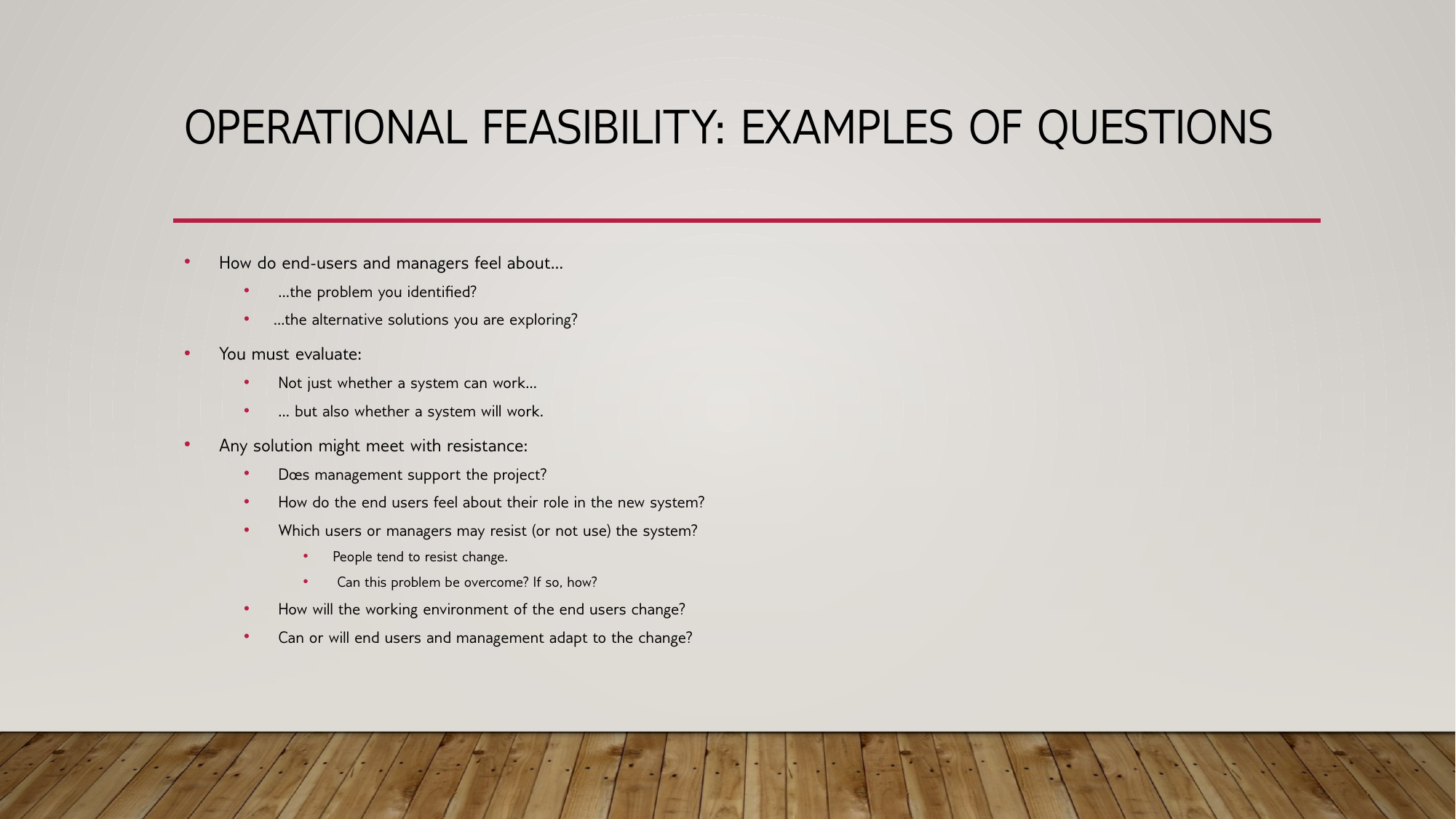

# Operational Feasibility: examples of questions
 How do end-users and managers feel about…
 …the problem you identified?
…the alternative solutions you are exploring?
 You must evaluate:
 Not just whether a system can work…
 … but also whether a system will work.
 Any solution might meet with resistance:
 Does management support the project?
 How do the end users feel about their role in the new system?
 Which users or managers may resist (or not use) the system?
People tend to resist change.
 Can this problem be overcome? If so, how?
 How will the working environment of the end users change?
 Can or will end users and management adapt to the change?